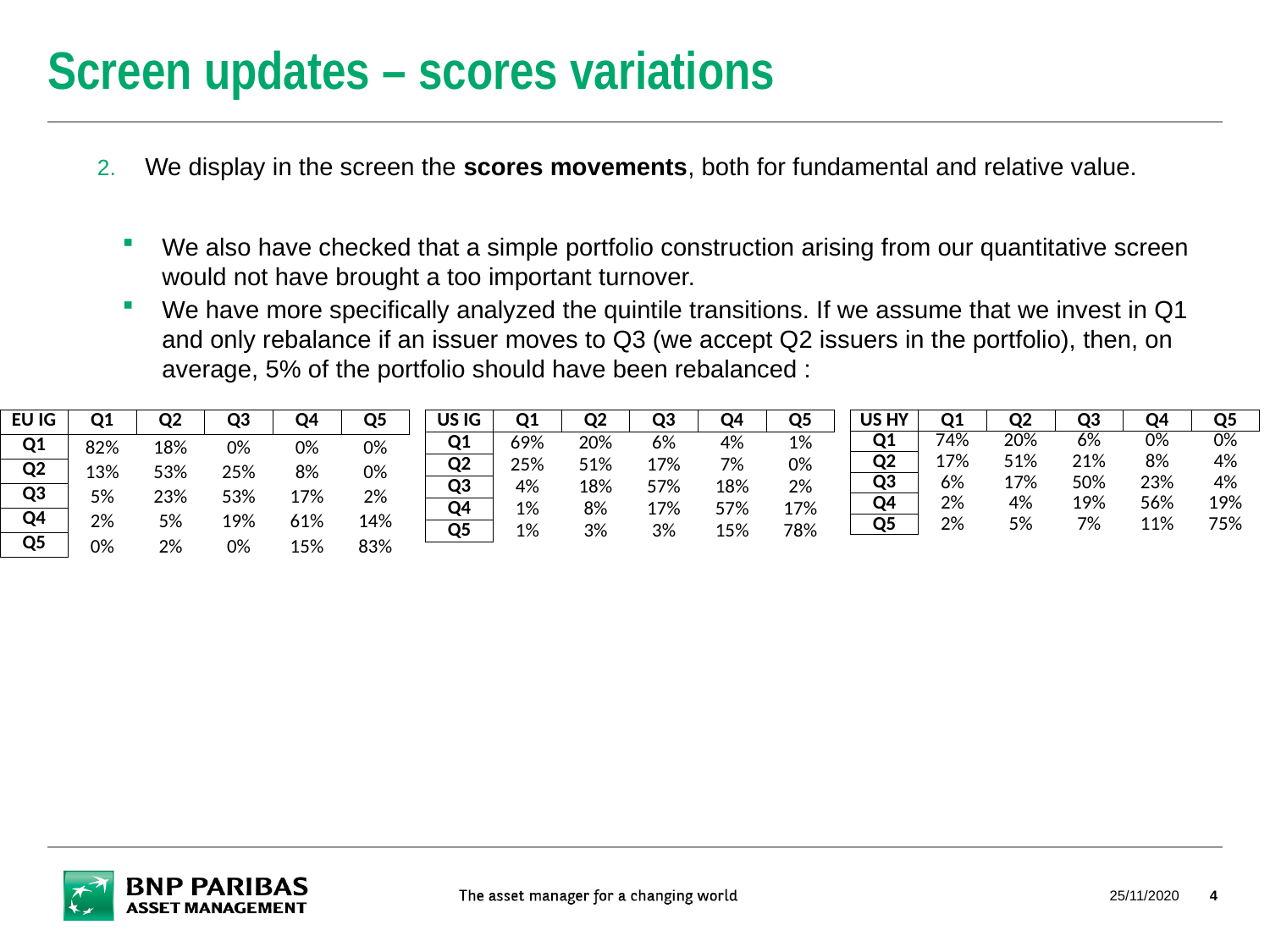

# Screen updates – scores variations
We display in the screen the scores movements, both for fundamental and relative value.

We also have checked that a simple portfolio construction arising from our quantitative screen would not have brought a too important turnover.
We have more specifically analyzed the quintile transitions. If we assume that we invest in Q1 and only rebalance if an issuer moves to Q3 (we accept Q2 issuers in the portfolio), then, on average, 5% of the portfolio should have been rebalanced :
| EU IG | Q1 | Q2 | Q3 | Q4 | Q5 |
| --- | --- | --- | --- | --- | --- |
| Q1 | 82% | 18% | 0% | 0% | 0% |
| Q2 | 13% | 53% | 25% | 8% | 0% |
| Q3 | 5% | 23% | 53% | 17% | 2% |
| Q4 | 2% | 5% | 19% | 61% | 14% |
| Q5 | 0% | 2% | 0% | 15% | 83% |
| US IG | Q1 | Q2 | Q3 | Q4 | Q5 |
| --- | --- | --- | --- | --- | --- |
| Q1 | 69% | 20% | 6% | 4% | 1% |
| Q2 | 25% | 51% | 17% | 7% | 0% |
| Q3 | 4% | 18% | 57% | 18% | 2% |
| Q4 | 1% | 8% | 17% | 57% | 17% |
| Q5 | 1% | 3% | 3% | 15% | 78% |
| US HY | Q1 | Q2 | Q3 | Q4 | Q5 |
| --- | --- | --- | --- | --- | --- |
| Q1 | 74% | 20% | 6% | 0% | 0% |
| Q2 | 17% | 51% | 21% | 8% | 4% |
| Q3 | 6% | 17% | 50% | 23% | 4% |
| Q4 | 2% | 4% | 19% | 56% | 19% |
| Q5 | 2% | 5% | 7% | 11% | 75% |
25/11/2020
4